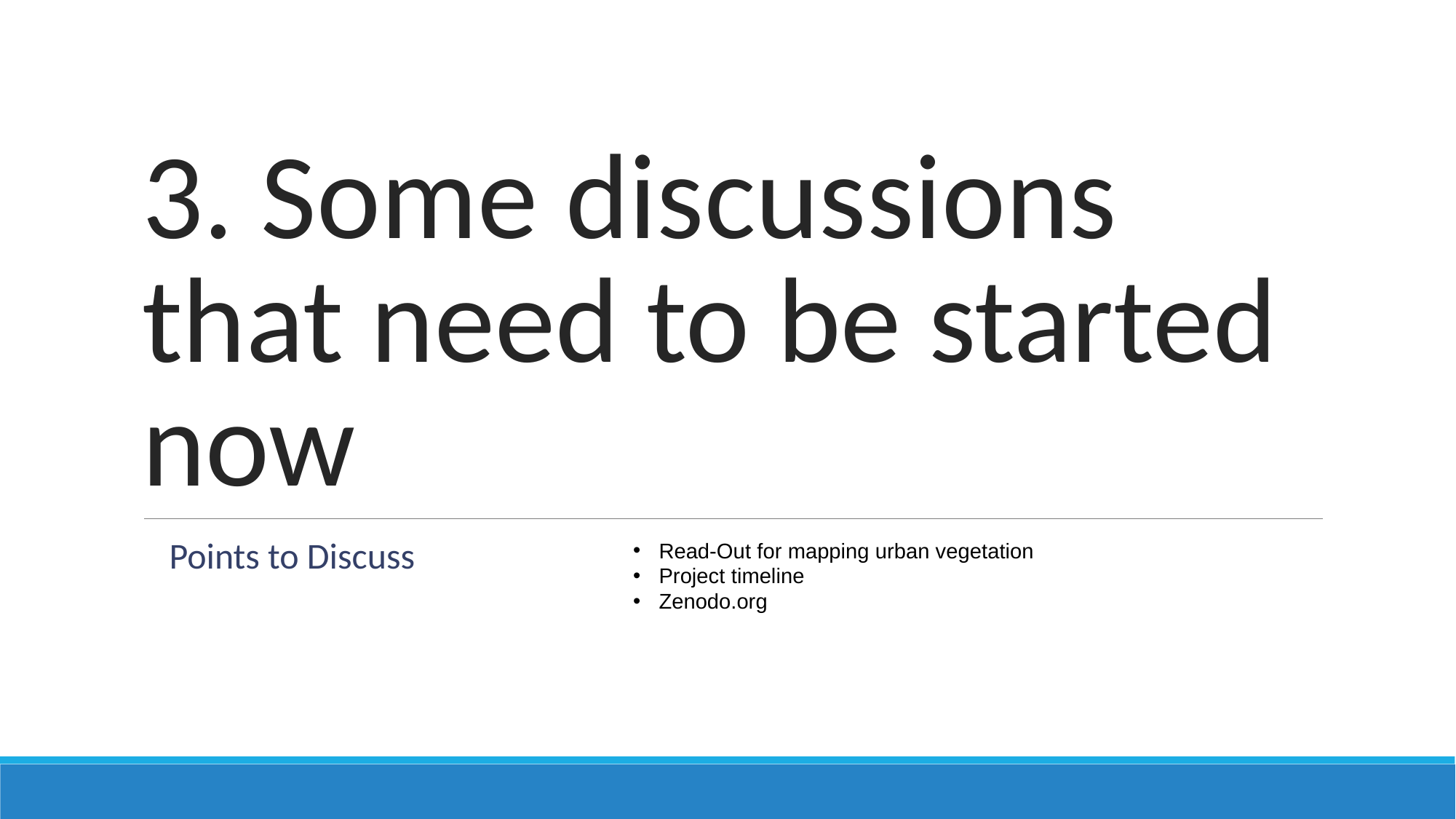

# 3. Some discussions that need to be started now
Points to Discuss
Read-Out for mapping urban vegetation
Project timeline
Zenodo.org